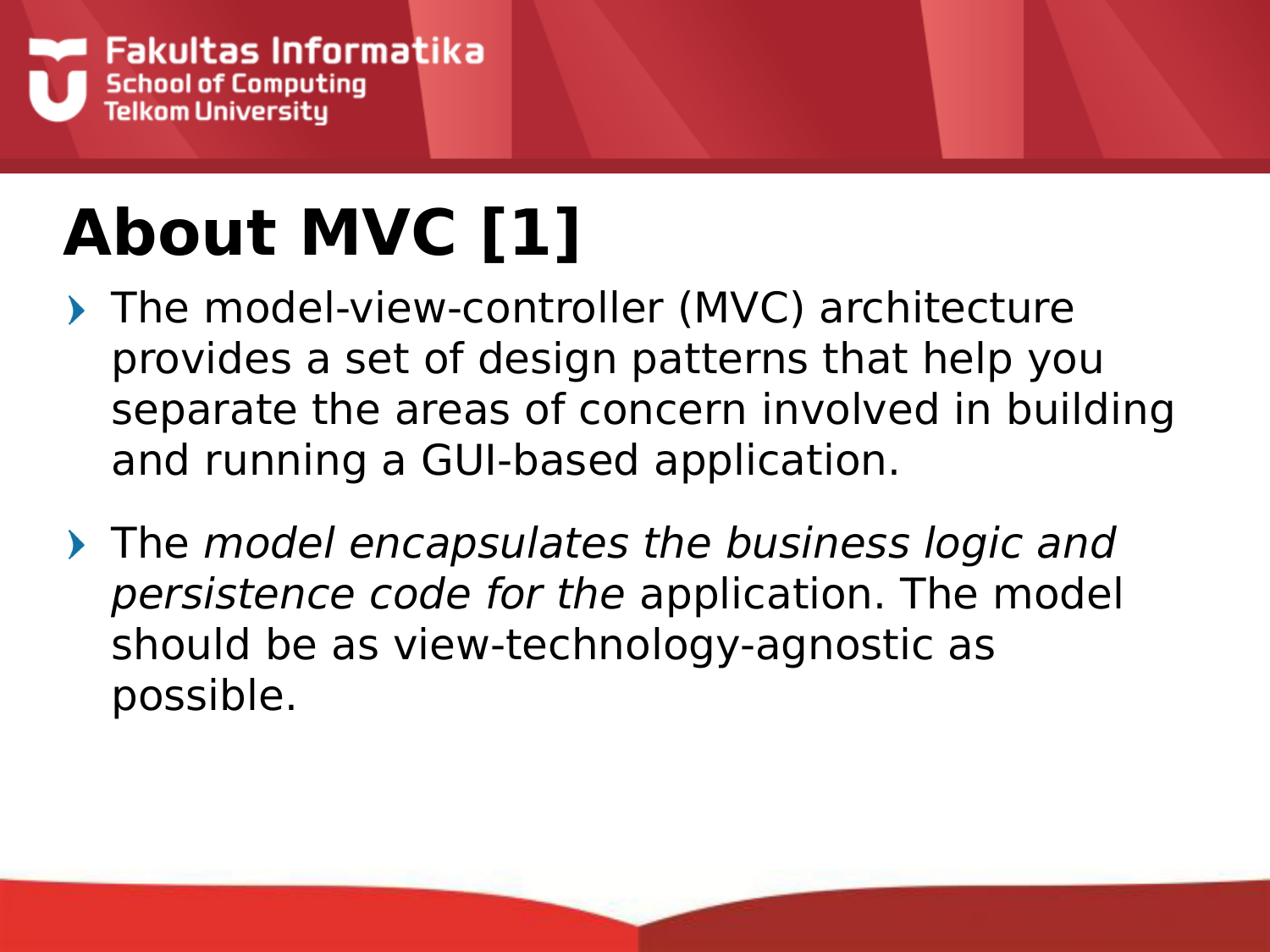

# About MVC [1]
The model-view-controller (MVC) architecture provides a set of design patterns that help you separate the areas of concern involved in building and running a GUI-based application.
The model encapsulates the business logic and persistence code for the application. The model should be as view-technology-agnostic as possible.